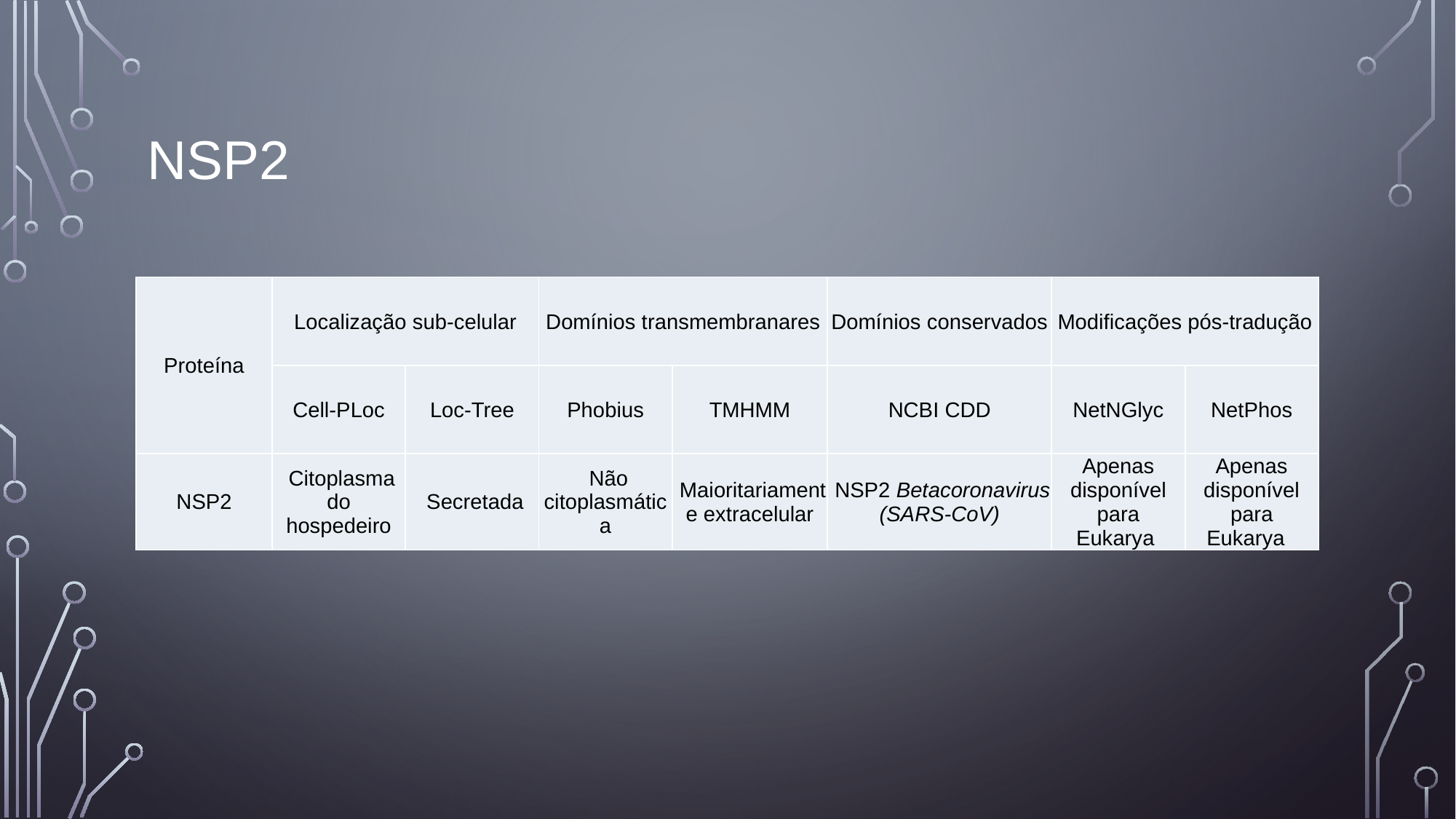

# NSP2
| Proteína | Localização sub-celular |  | Domínios transmembranares |  | Domínios conservados | Modificações pós-tradução |  |
| --- | --- | --- | --- | --- | --- | --- | --- |
|  | Cell-PLoc | Loc-Tree | Phobius | TMHMM | NCBI CDD | NetNGlyc | NetPhos |
| NSP2 | Citoplasma do hospedeiro | Secretada | Não citoplasmática | Maioritariamente extracelular | NSP2 Betacoronavirus (SARS-CoV) | Apenas disponível para Eukarya | Apenas disponível para Eukarya |